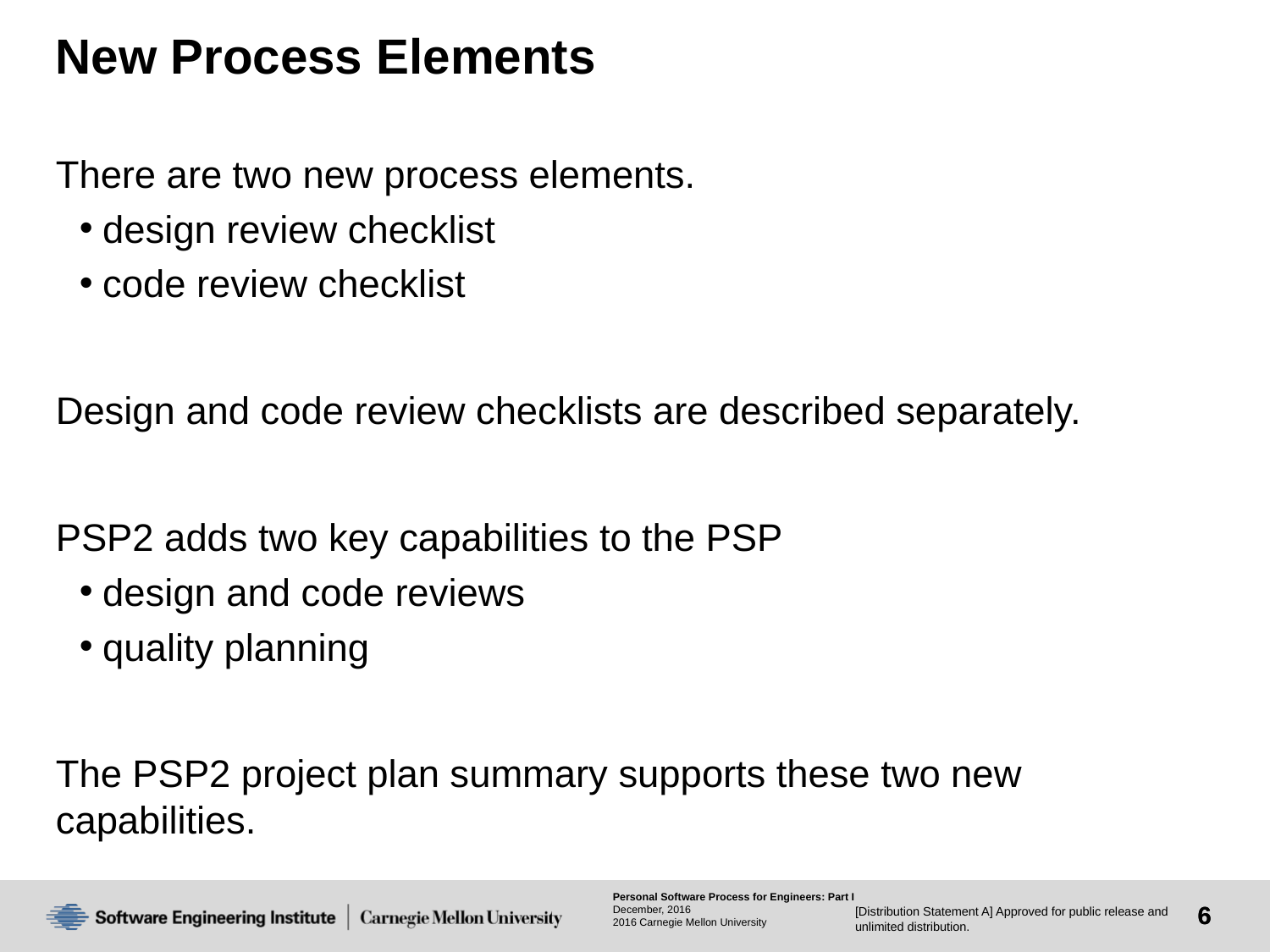

# New Process Elements
There are two new process elements.
design review checklist
code review checklist

Design and code review checklists are described separately.

PSP2 adds two key capabilities to the PSP
design and code reviews
quality planning

The PSP2 project plan summary supports these two new capabilities.